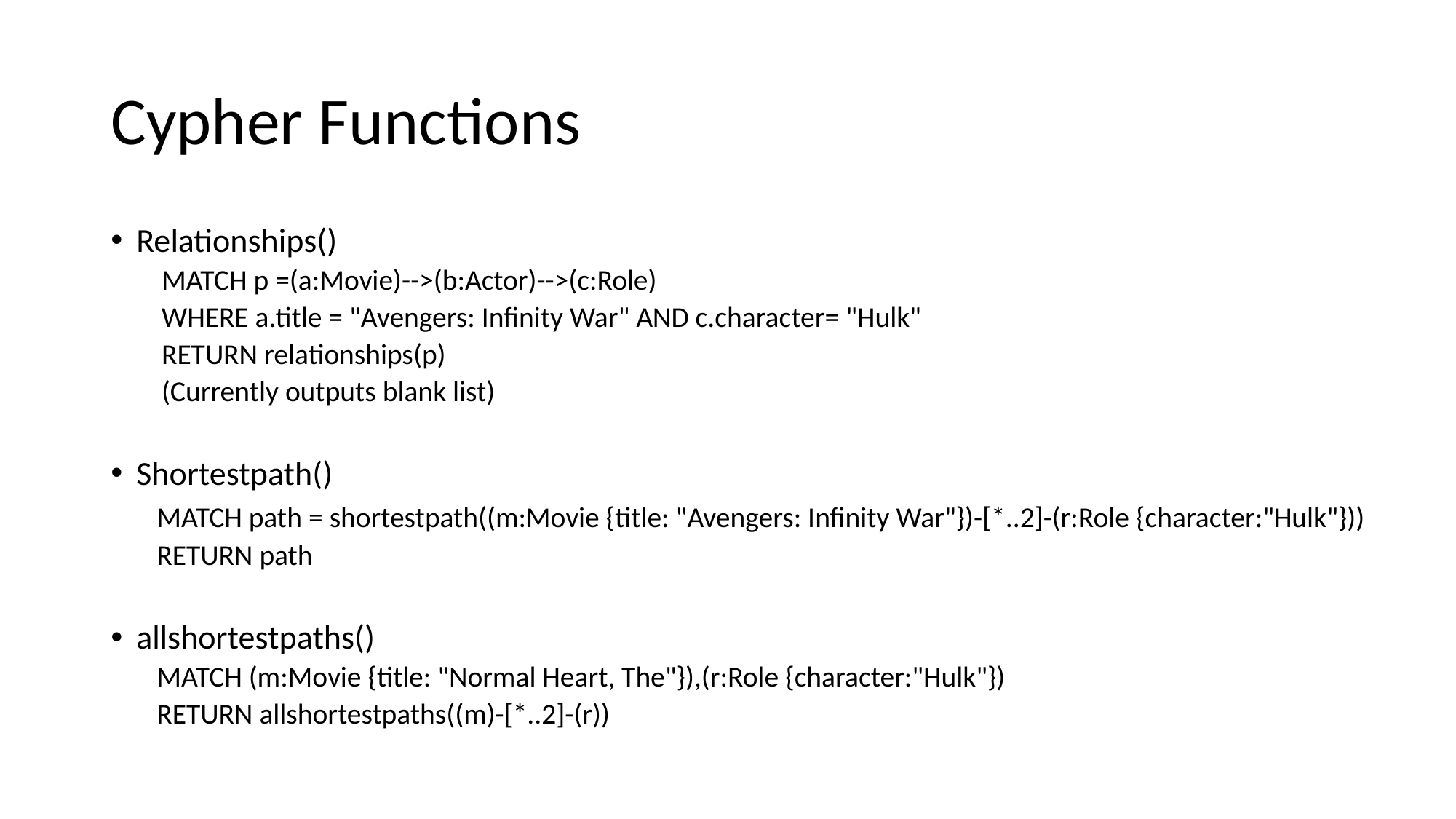

# Cypher Functions
Relationships()
MATCH p =(a:Movie)-->(b:Actor)-->(c:Role)
WHERE a.title = "Avengers: Infinity War" AND c.character= "Hulk"
RETURN relationships(p)
(Currently outputs blank list)

Shortestpath()
      MATCH path = shortestpath((m:Movie {title: "Avengers: Infinity War"})-[*..2]-(r:Role {character:"Hulk"}))
       RETURN path

allshortestpaths()
       MATCH (m:Movie {title: "Normal Heart, The"}),(r:Role {character:"Hulk"})
       RETURN allshortestpaths((m)-[*..2]-(r))